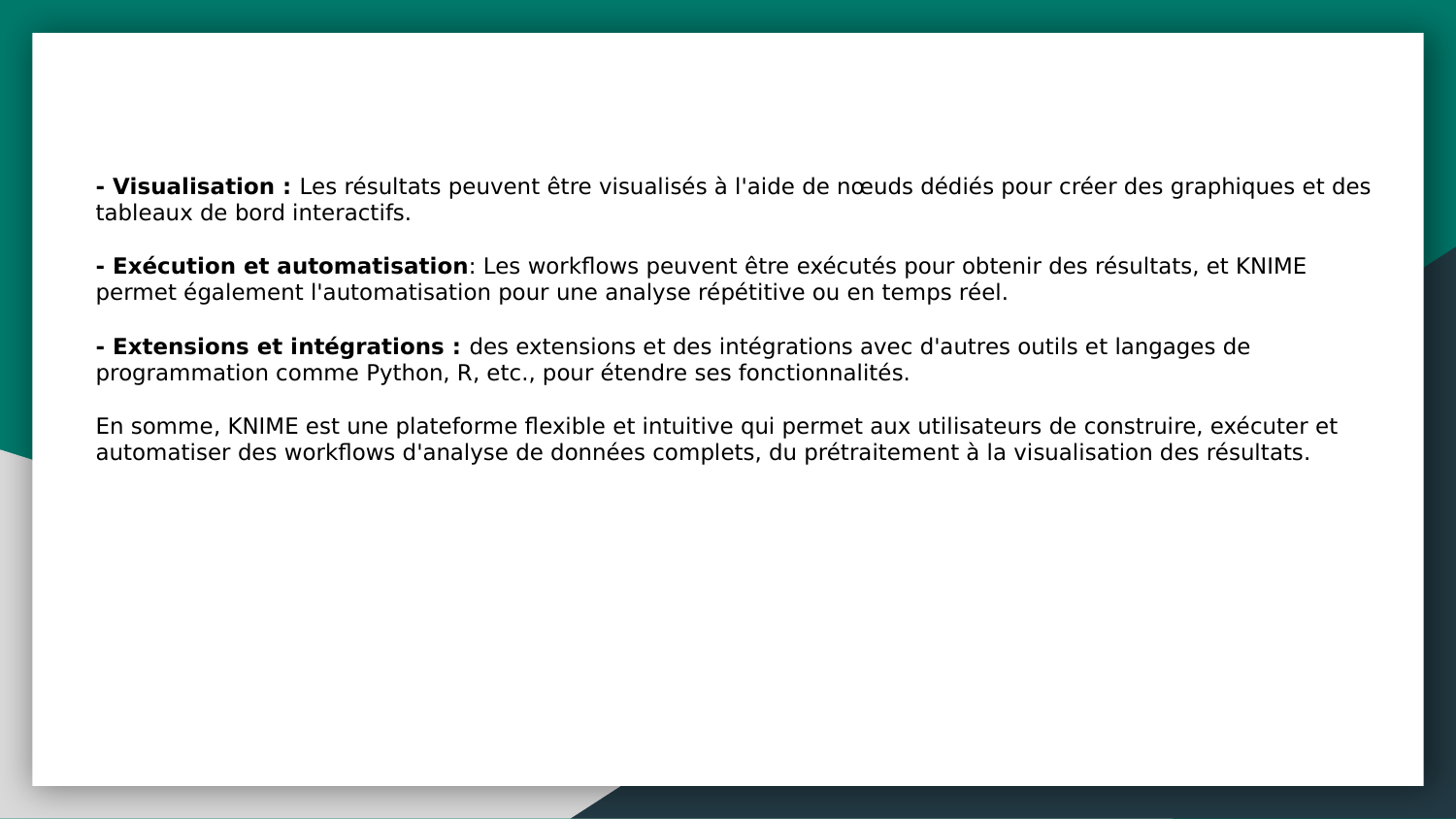

- Visualisation : Les résultats peuvent être visualisés à l'aide de nœuds dédiés pour créer des graphiques et des tableaux de bord interactifs.

- Exécution et automatisation: Les workflows peuvent être exécutés pour obtenir des résultats, et KNIME permet également l'automatisation pour une analyse répétitive ou en temps réel.

- Extensions et intégrations : des extensions et des intégrations avec d'autres outils et langages de programmation comme Python, R, etc., pour étendre ses fonctionnalités.

En somme, KNIME est une plateforme flexible et intuitive qui permet aux utilisateurs de construire, exécuter et automatiser des workflows d'analyse de données complets, du prétraitement à la visualisation des résultats.